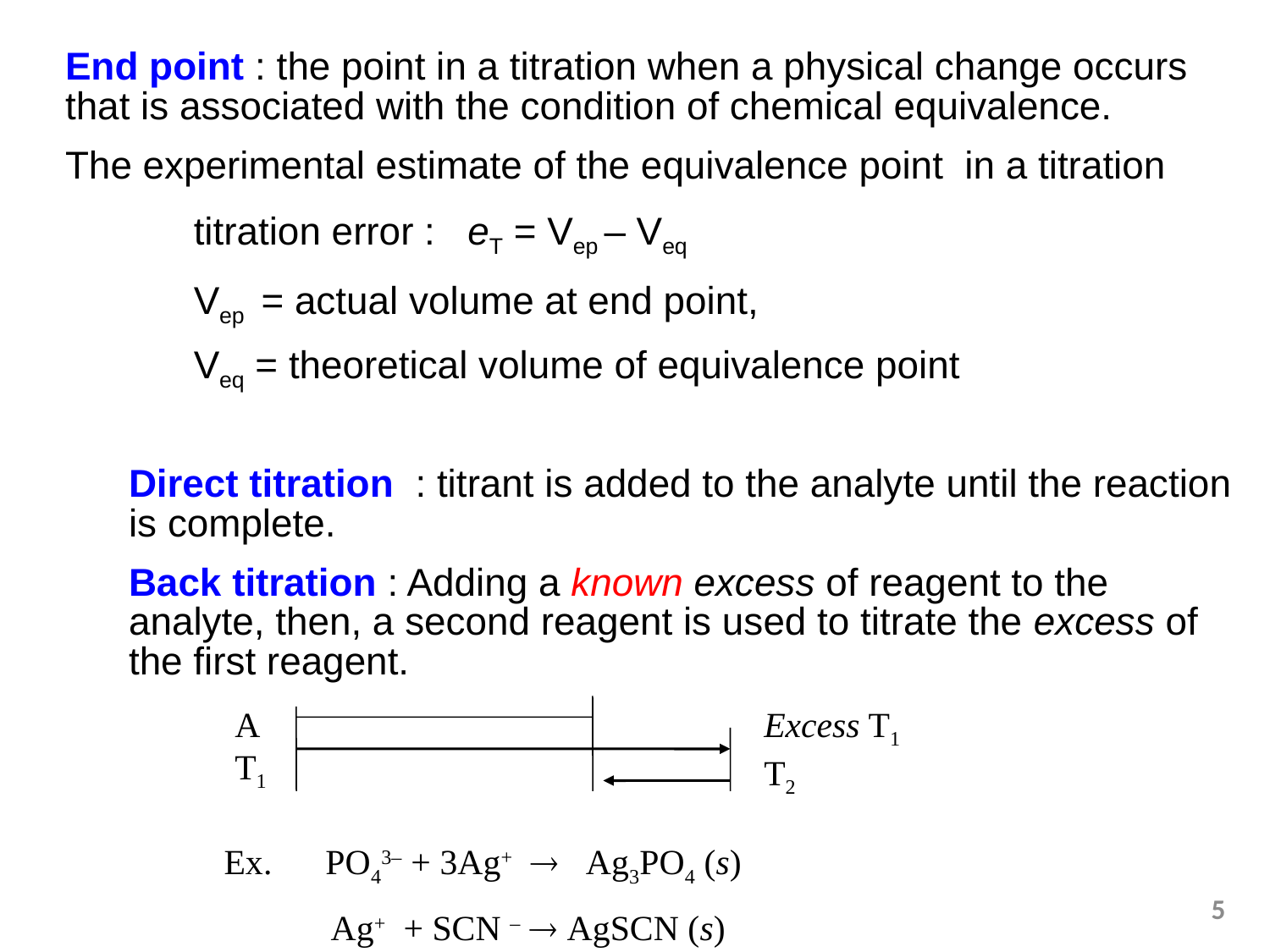

End point : the point in a titration when a physical change occurs that is associated with the condition of chemical equivalence.
The experimental estimate of the equivalence point  in a titration
      titration error :   eT = Vep – Veq
      Vep  = actual volume at end point,
      Veq = theoretical volume of equivalence point

Direct titration  : titrant is added to the analyte until the reaction is complete.
Back titration : Adding a known excess of reagent to the analyte, then, a second reagent is used to titrate the excess of the first reagent.
A T1

Excess T1 T2

Ex.      PO43– + 3Ag+  →   Ag3PO4 (s)
            Ag+  + SCN – → AgSCN (s)
5